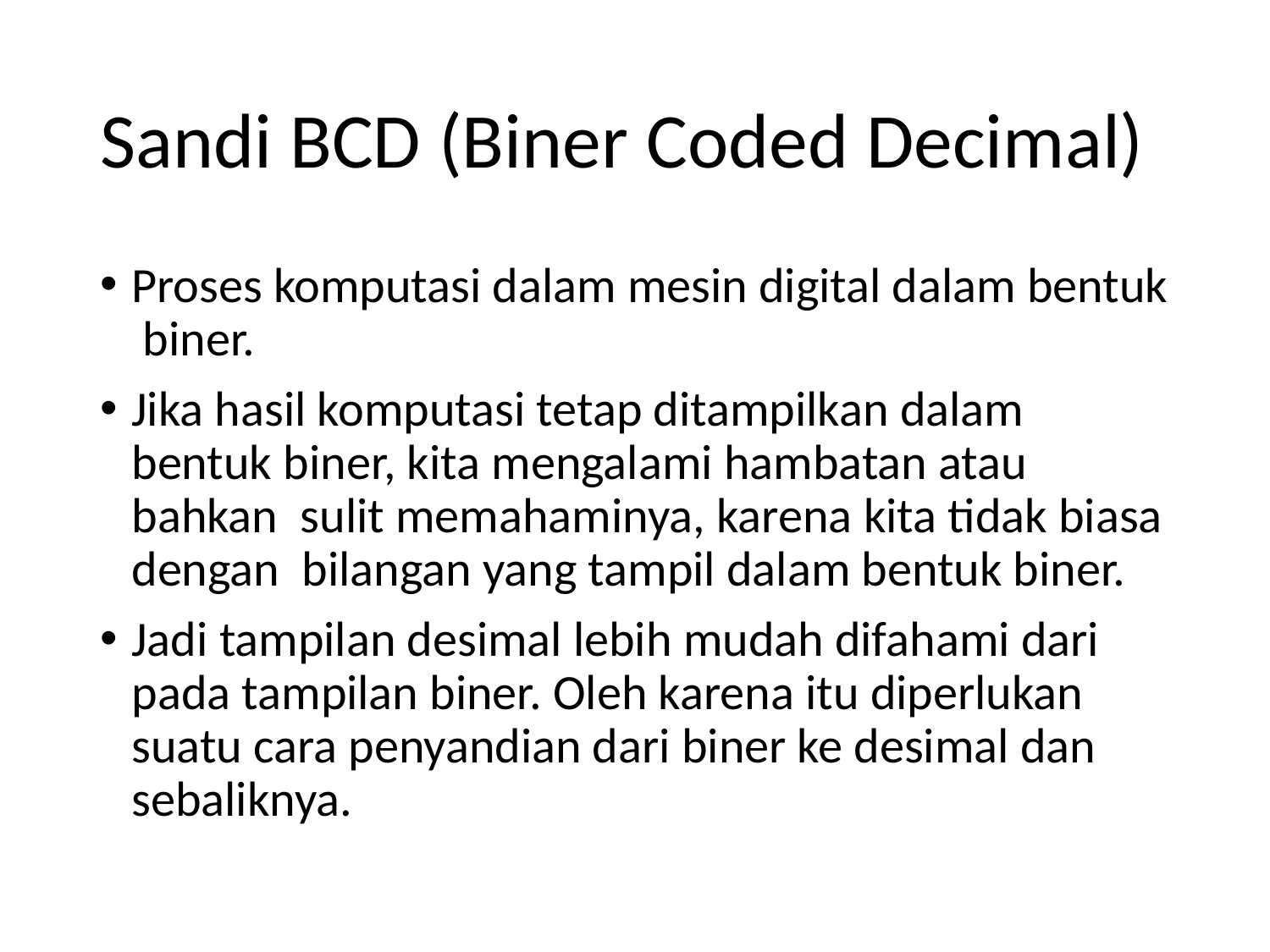

# Sandi BCD (Biner Coded Decimal)
Proses komputasi dalam mesin digital dalam bentuk  biner.
Jika hasil komputasi tetap ditampilkan dalam  bentuk biner, kita mengalami hambatan atau bahkan  sulit memahaminya, karena kita tidak biasa dengan  bilangan yang tampil dalam bentuk biner.
Jadi tampilan desimal lebih mudah difahami dari  pada tampilan biner. Oleh karena itu diperlukan  suatu cara penyandian dari biner ke desimal dan sebaliknya.